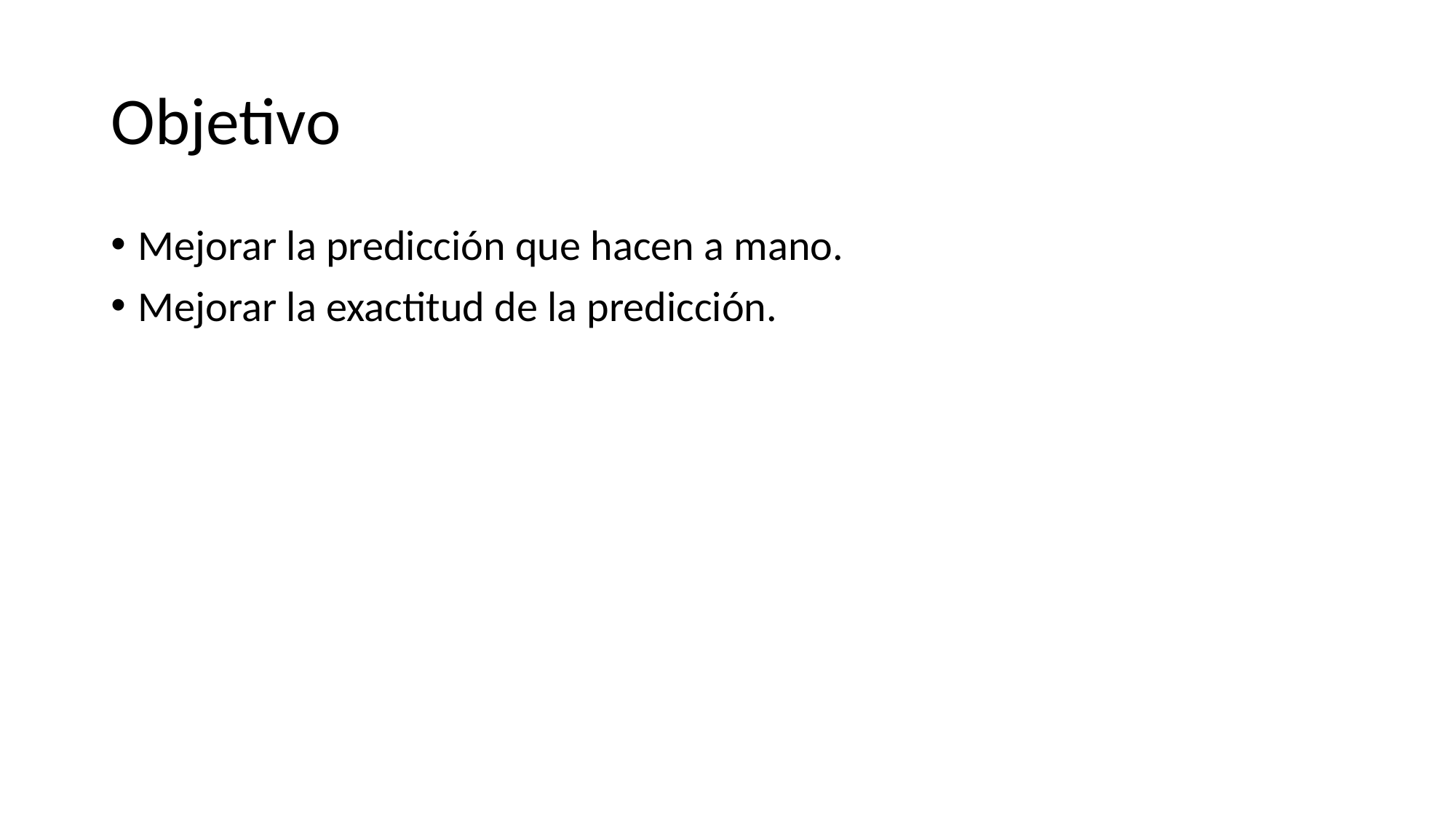

# Objetivo
Mejorar la predicción que hacen a mano.
Mejorar la exactitud de la predicción.